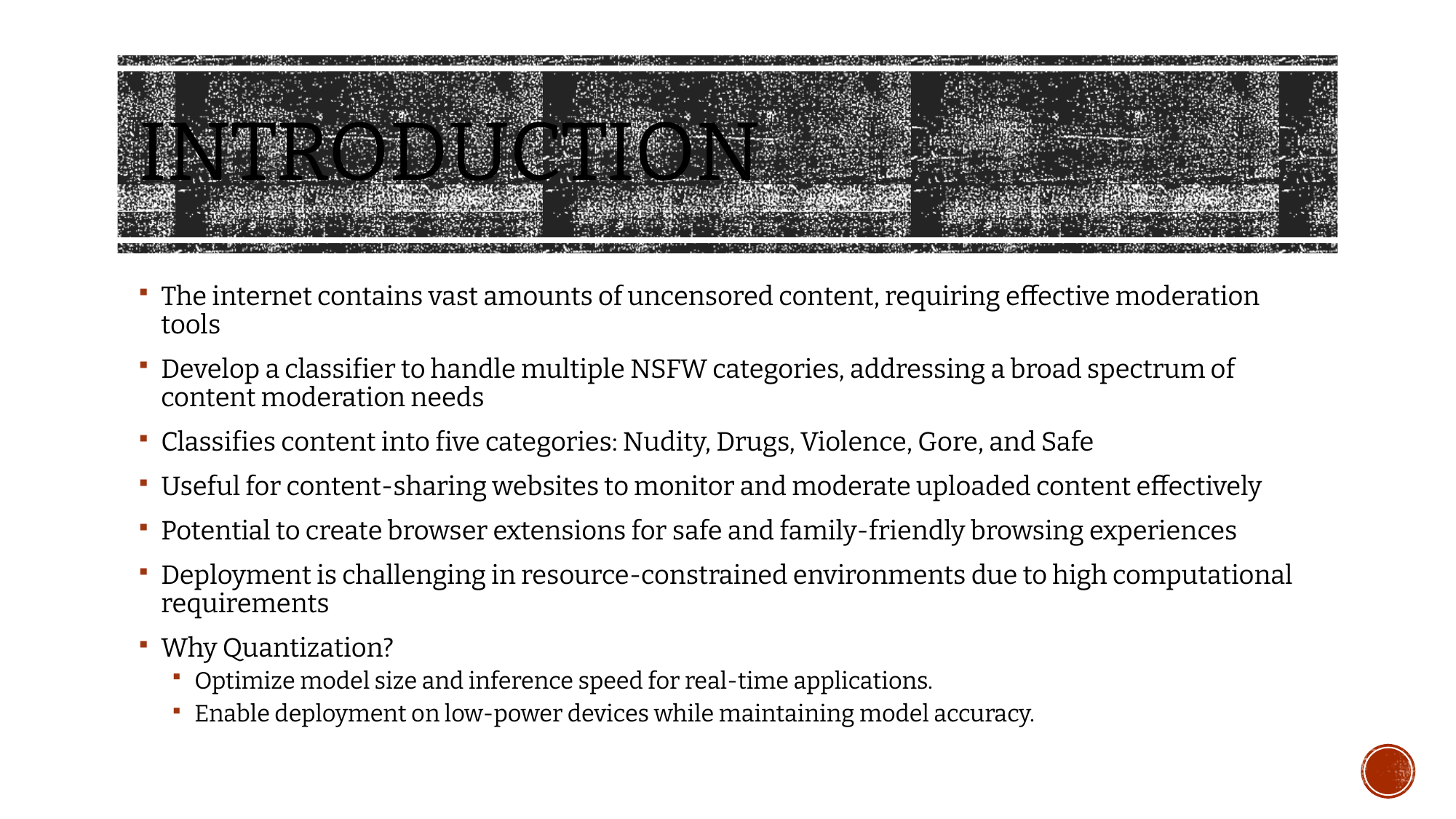

# Introduction

The internet contains vast amounts of uncensored content, requiring effective moderation tools
Develop a classifier to handle multiple NSFW categories, addressing a broad spectrum of content moderation needs
Classifies content into five categories: Nudity, Drugs, Violence, Gore, and Safe
Useful for content-sharing websites to monitor and moderate uploaded content effectively
Potential to create browser extensions for safe and family-friendly browsing experiences
Deployment is challenging in resource-constrained environments due to high computational requirements
Why Quantization?
Optimize model size and inference speed for real-time applications.
Enable deployment on low-power devices while maintaining model accuracy.